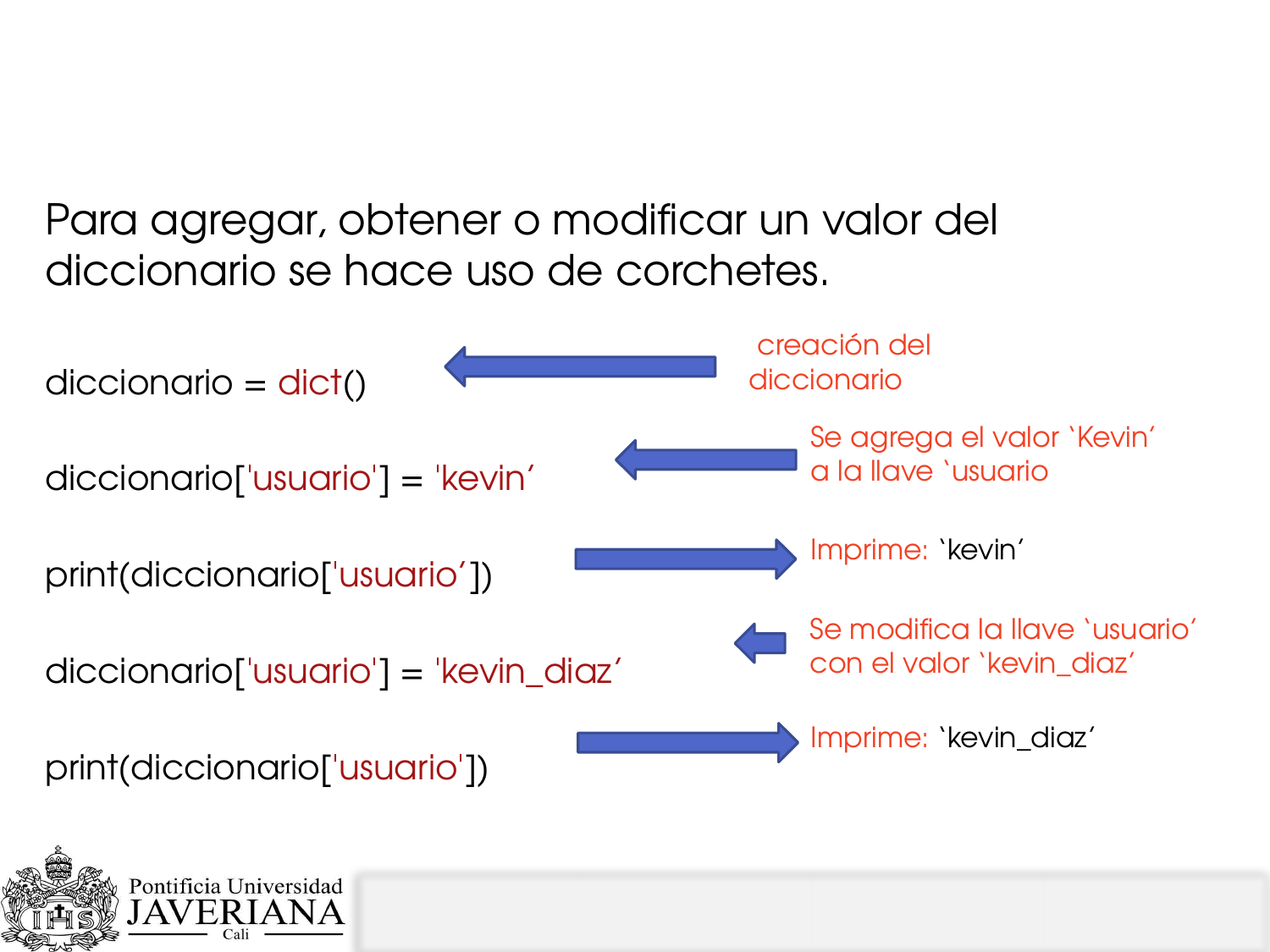

# ¿Cómo se trabajan los Diccionarios?
Para agregar, obtener o modificar un valor del diccionario se hace uso de corchetes.

diccionario = dict()

diccionario['usuario'] = 'kevin’

print(diccionario['usuario’])

diccionario['usuario'] = 'kevin_diaz’

print(diccionario['usuario'])

 creación del diccionario

Se agrega el valor ‘Kevin’ a la llave ‘usuario

Imprime: ‘kevin’

Se modifica la llave ‘usuario’ con el valor ‘kevin_diaz’

Imprime: ‘kevin_diaz’